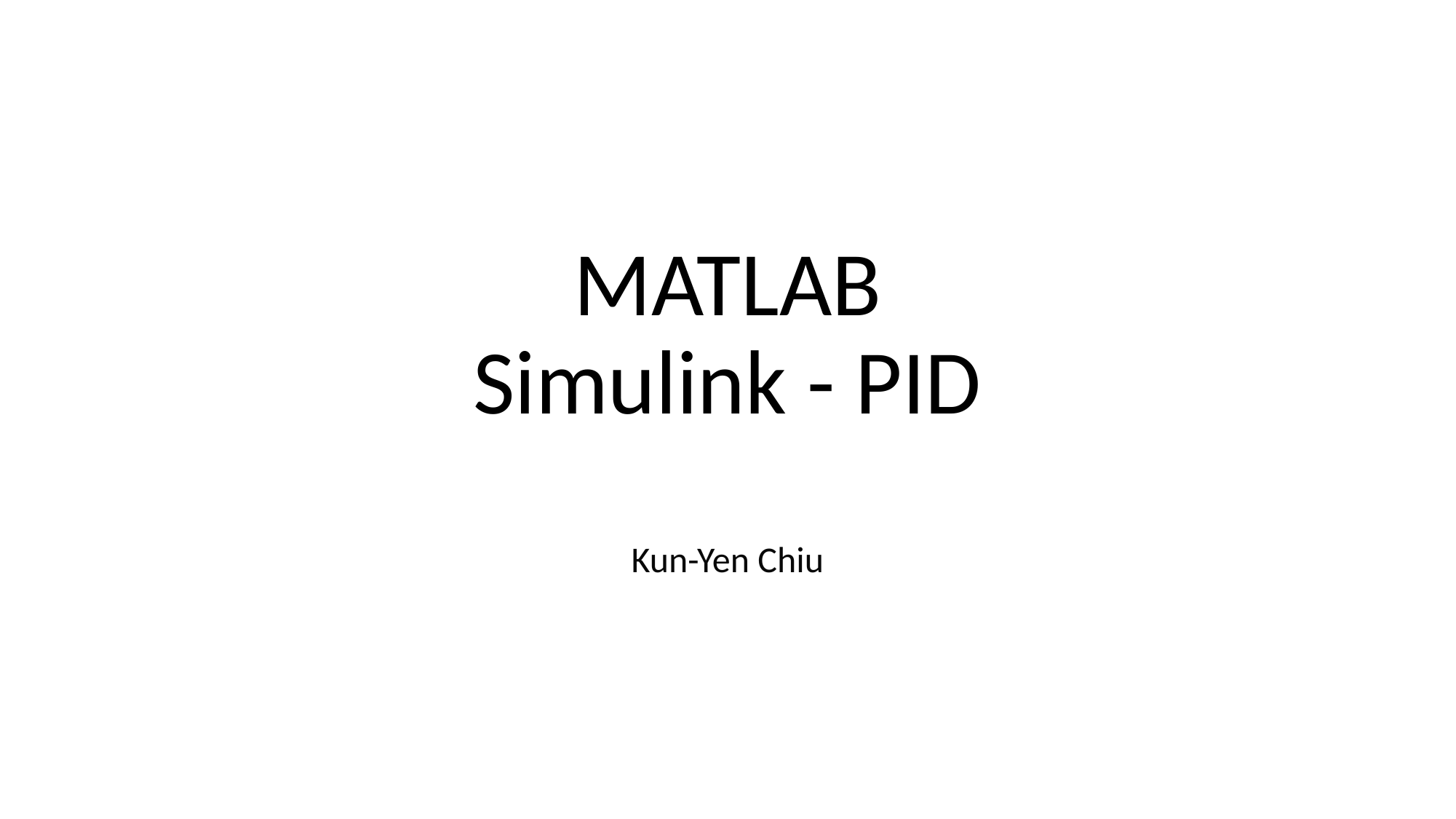

# MATLAB Simulink - PID
Kun-Yen Chiu